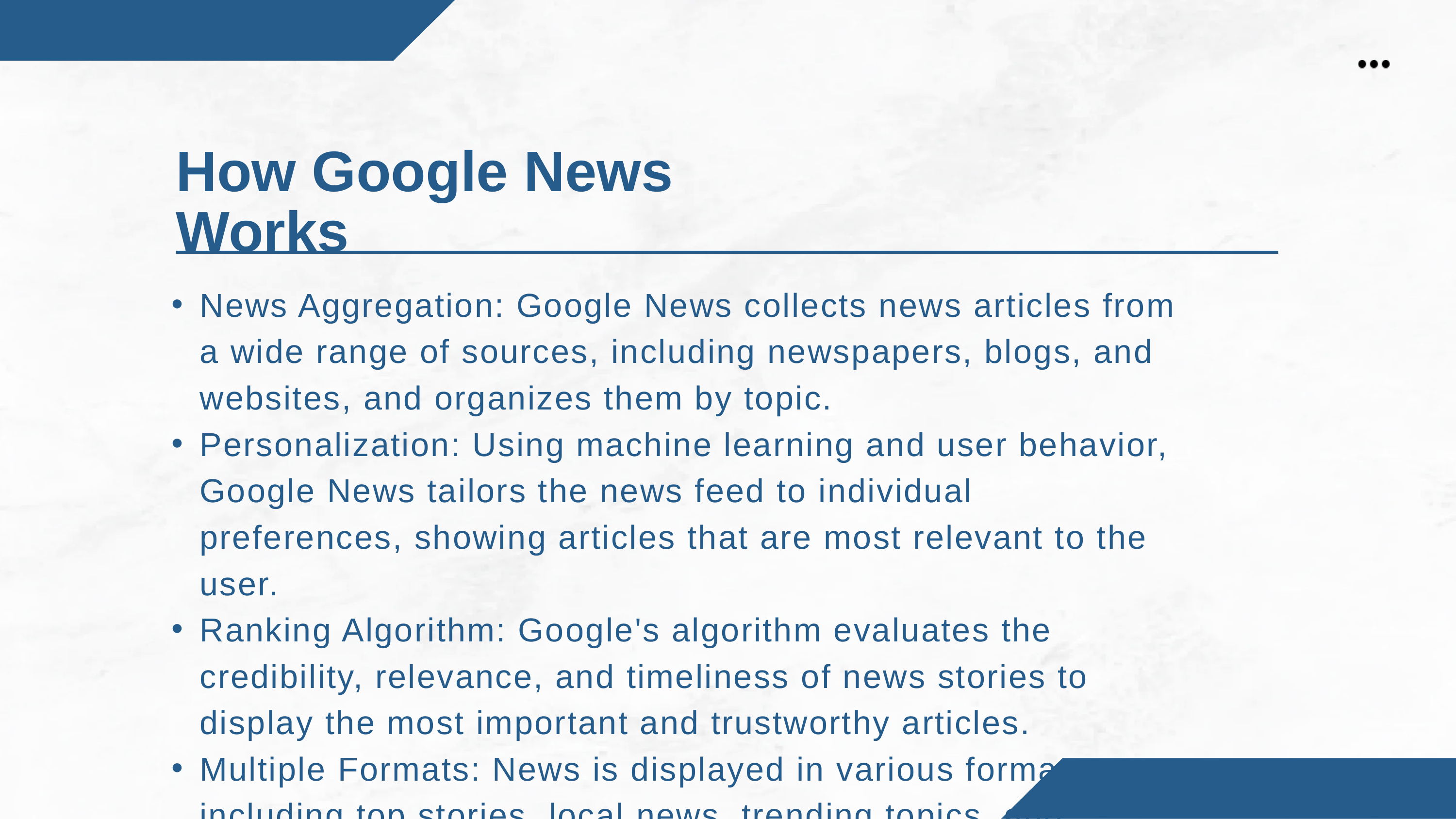

How Google News Works

News Aggregation: Google News collects news articles from a wide range of sources, including newspapers, blogs, and websites, and organizes them by topic.
Personalization: Using machine learning and user behavior, Google News tailors the news feed to individual preferences, showing articles that are most relevant to the user.
Ranking Algorithm: Google's algorithm evaluates the credibility, relevance, and timeliness of news stories to display the most important and trustworthy articles.
Multiple Formats: News is displayed in various formats including top stories, local news, trending topics, and breaking news.